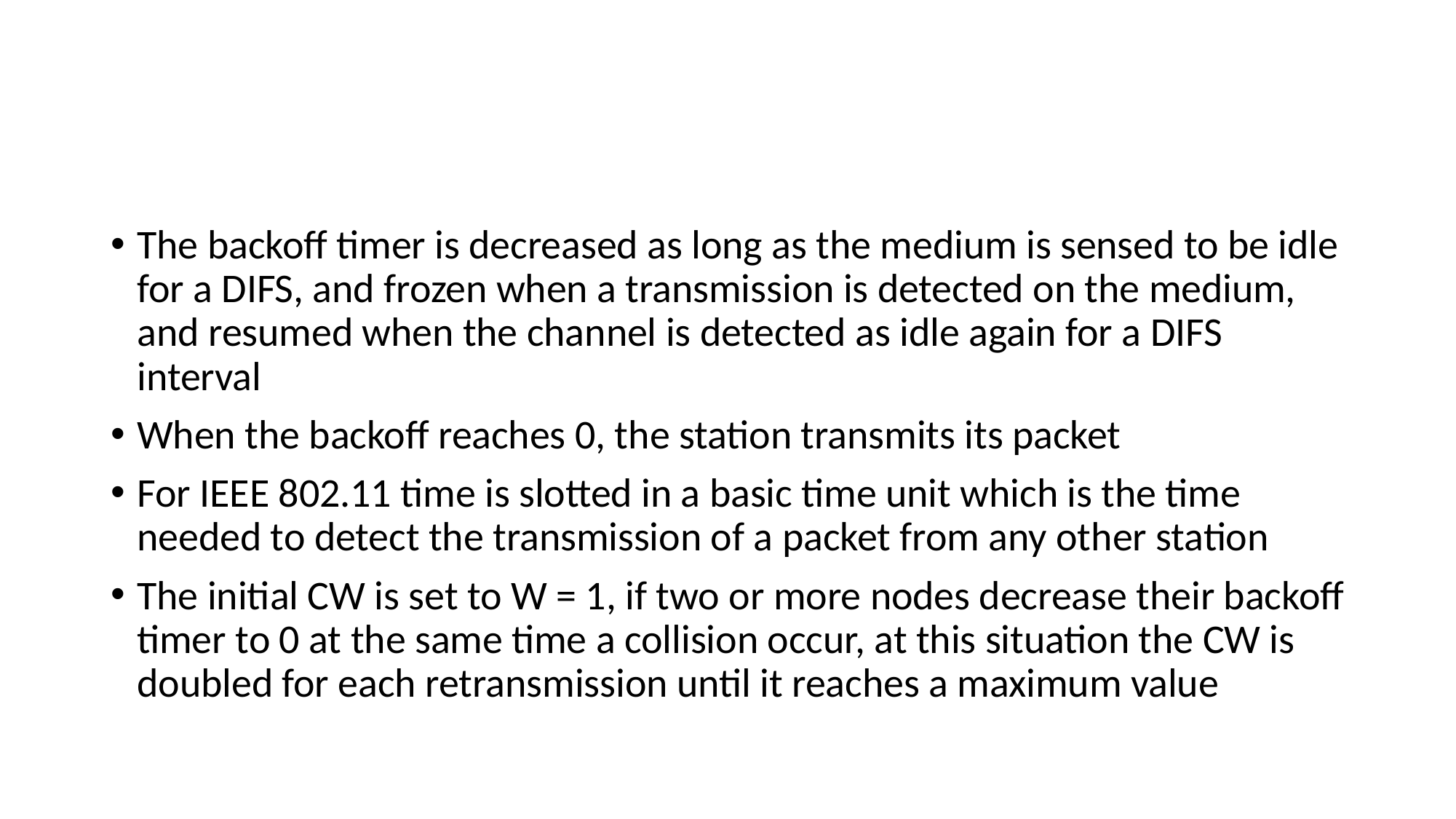

#
The backoff timer is decreased as long as the medium is sensed to be idle for a DIFS, and frozen when a transmission is detected on the medium, and resumed when the channel is detected as idle again for a DIFS interval
When the backoff reaches 0, the station transmits its packet
For IEEE 802.11 time is slotted in a basic time unit which is the time needed to detect the transmission of a packet from any other station
The initial CW is set to W = 1, if two or more nodes decrease their backoff timer to 0 at the same time a collision occur, at this situation the CW is doubled for each retransmission until it reaches a maximum value